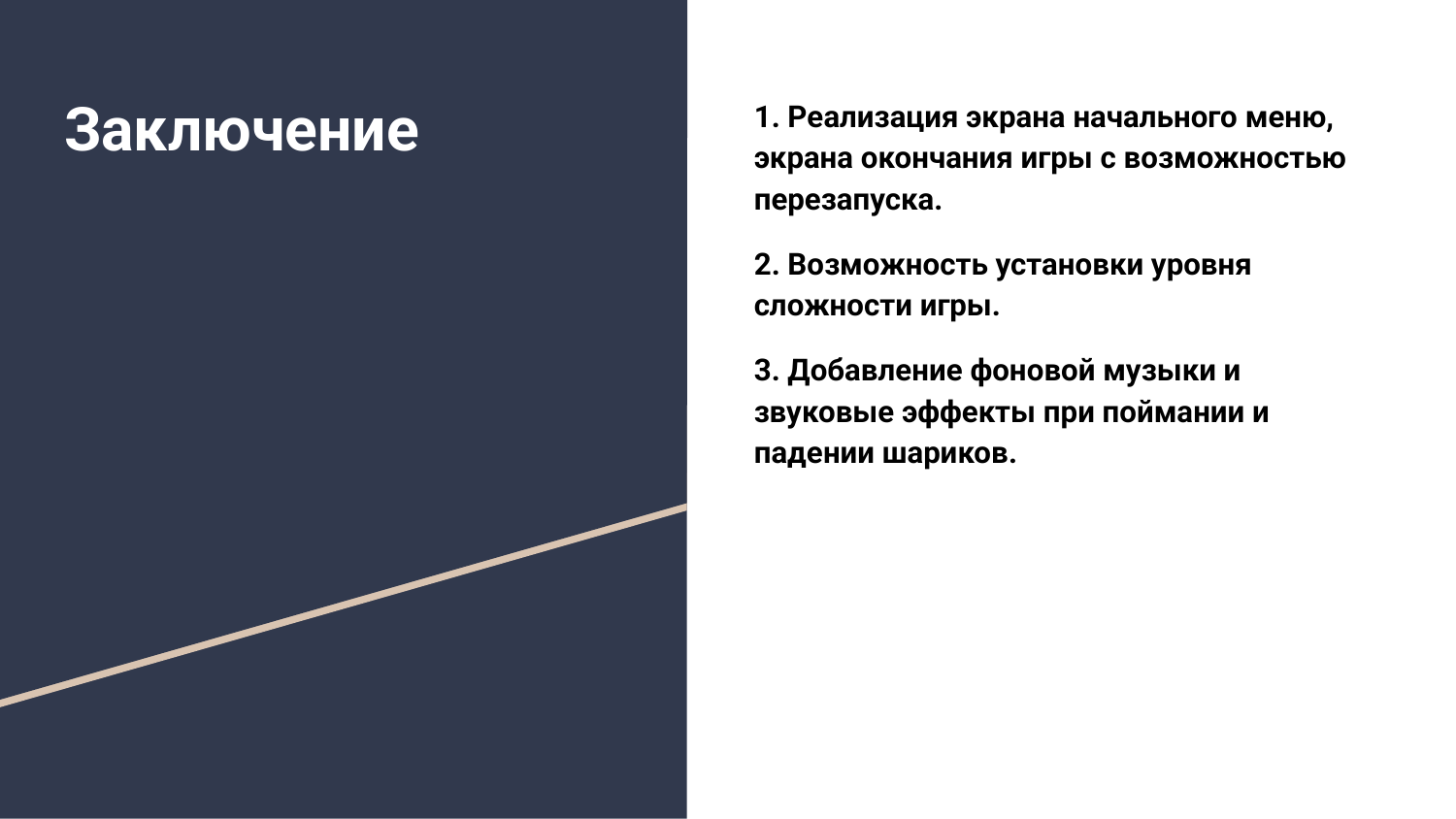

# Заключение
1. Реализация экрана начального меню, экрана окончания игры с возможностью перезапуска.
2. Возможность установки уровня сложности игры.
3. Добавление фоновой музыки и звуковые эффекты при поймании и падении шариков.